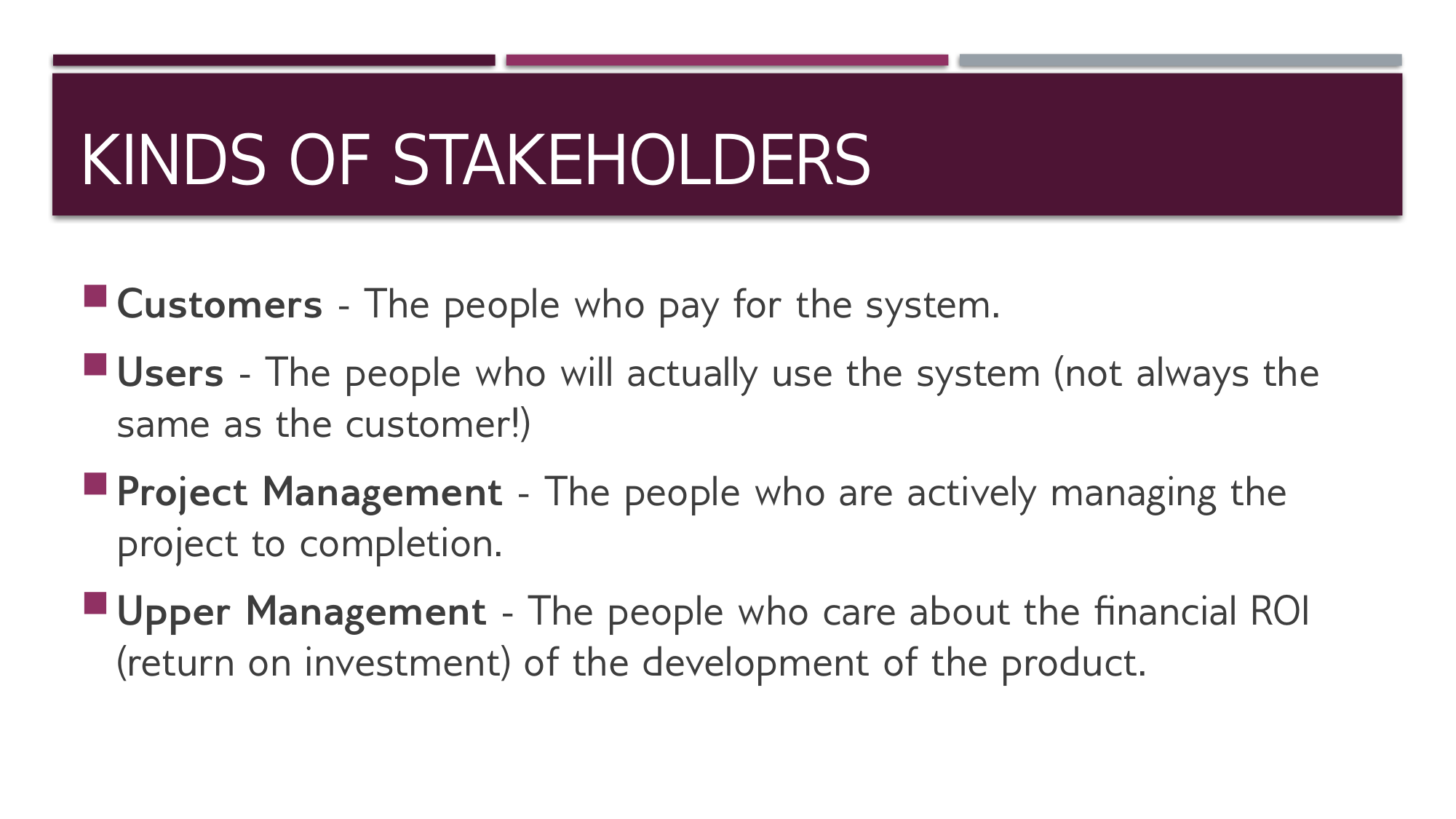

# Kinds of stakeholders
Customers - The people who pay for the system.
Users - The people who will actually use the system (not always the same as the customer!)
Project Management - The people who are actively managing the project to completion.
Upper Management - The people who care about the financial ROI (return on investment) of the development of the product.